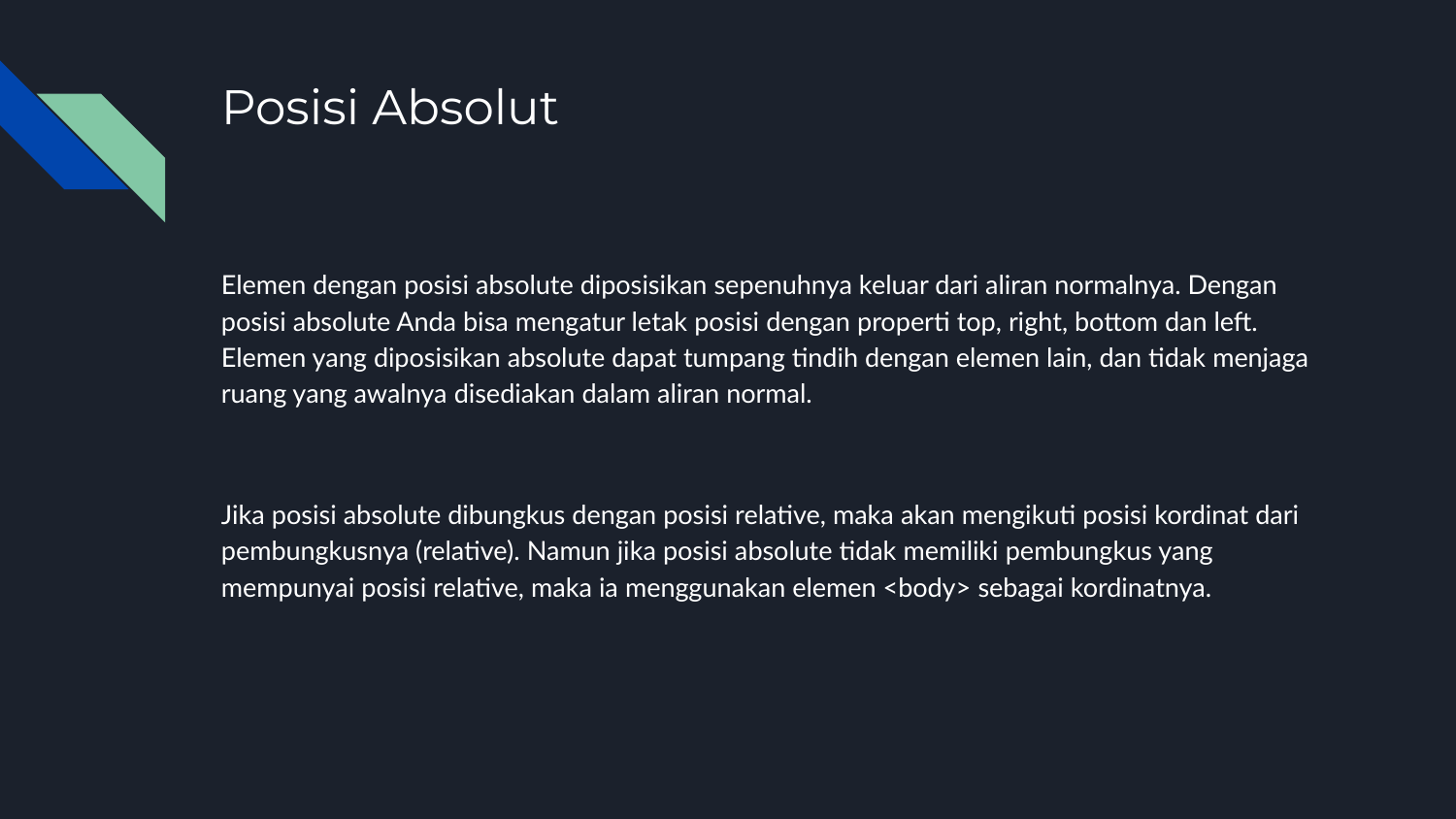

# Posisi Absolut
Elemen dengan posisi absolute diposisikan sepenuhnya keluar dari aliran normalnya. Dengan posisi absolute Anda bisa mengatur letak posisi dengan properti top, right, bottom dan left. Elemen yang diposisikan absolute dapat tumpang tindih dengan elemen lain, dan tidak menjaga ruang yang awalnya disediakan dalam aliran normal.

Jika posisi absolute dibungkus dengan posisi relative, maka akan mengikuti posisi kordinat dari pembungkusnya (relative). Namun jika posisi absolute tidak memiliki pembungkus yang mempunyai posisi relative, maka ia menggunakan elemen <body> sebagai kordinatnya.